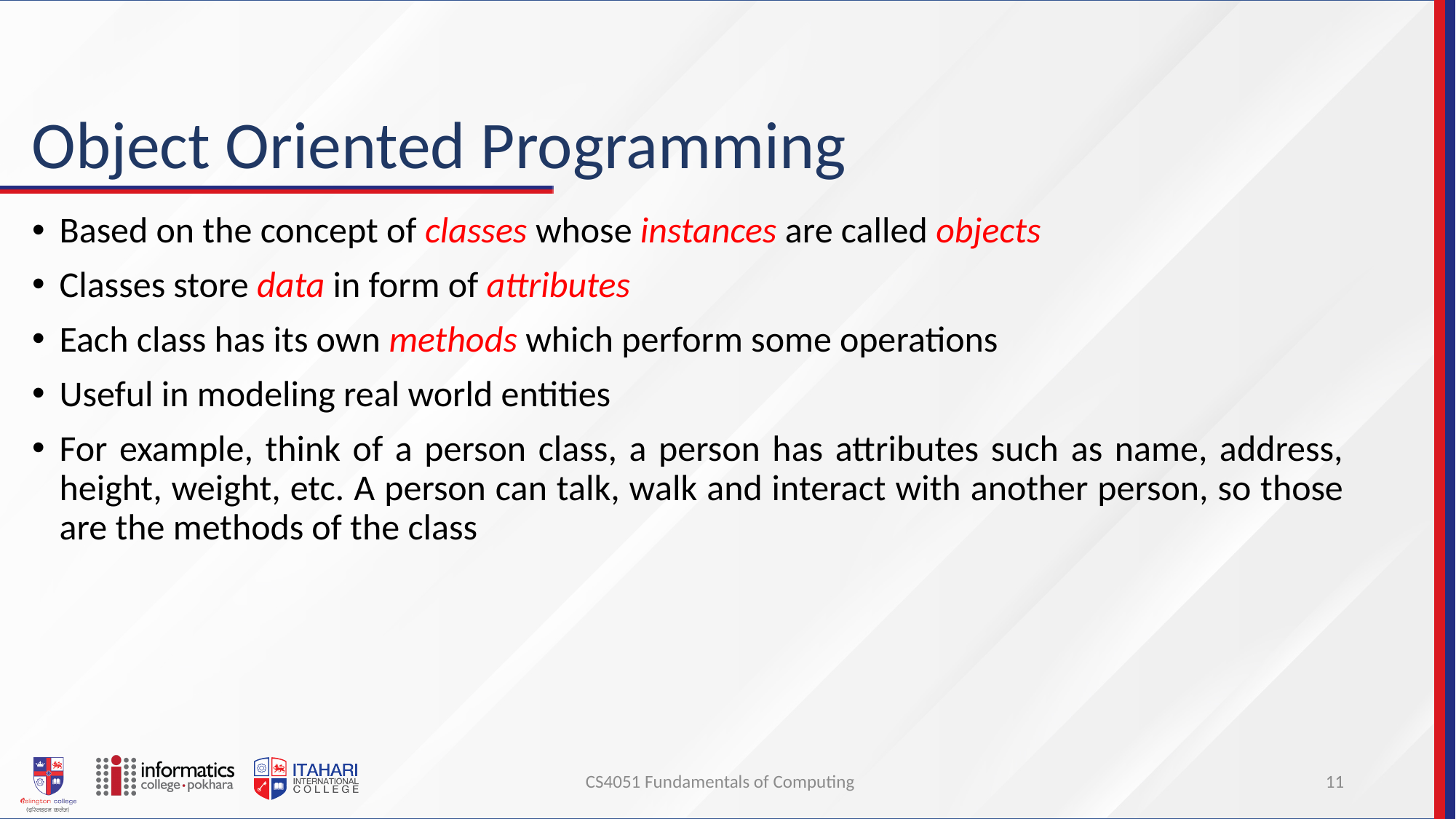

# Object Oriented Programming
Based on the concept of classes whose instances are called objects
Classes store data in form of attributes
Each class has its own methods which perform some operations
Useful in modeling real world entities
For example, think of a person class, a person has attributes such as name, address, height, weight, etc. A person can talk, walk and interact with another person, so those are the methods of the class
CS4051 Fundamentals of Computing
11